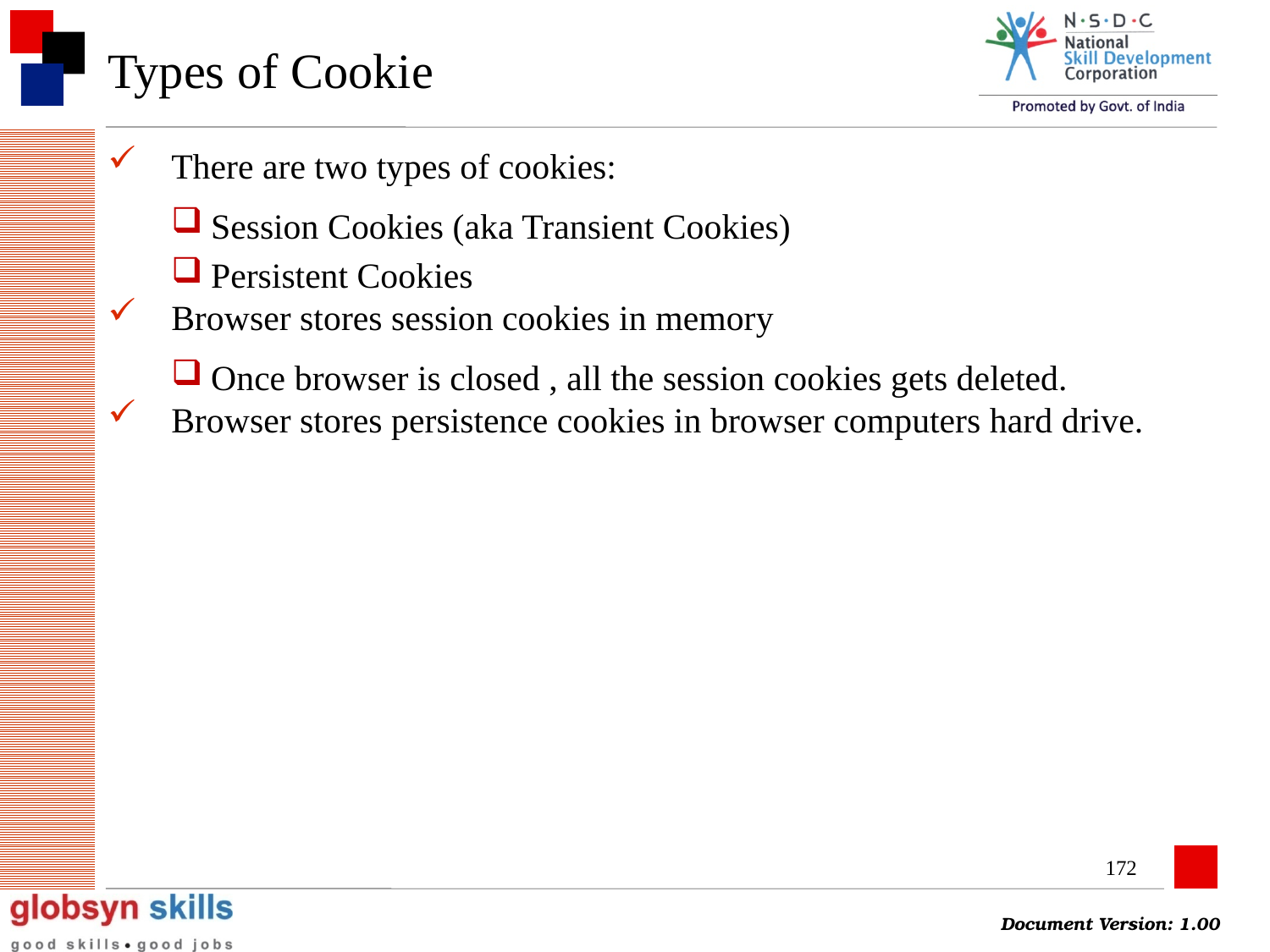

# Types of Cookie
There are two types of cookies:
Session Cookies (aka Transient Cookies)
Persistent Cookies
Browser stores session cookies in memory
Once browser is closed , all the session cookies gets deleted.
Browser stores persistence cookies in browser computers hard drive.